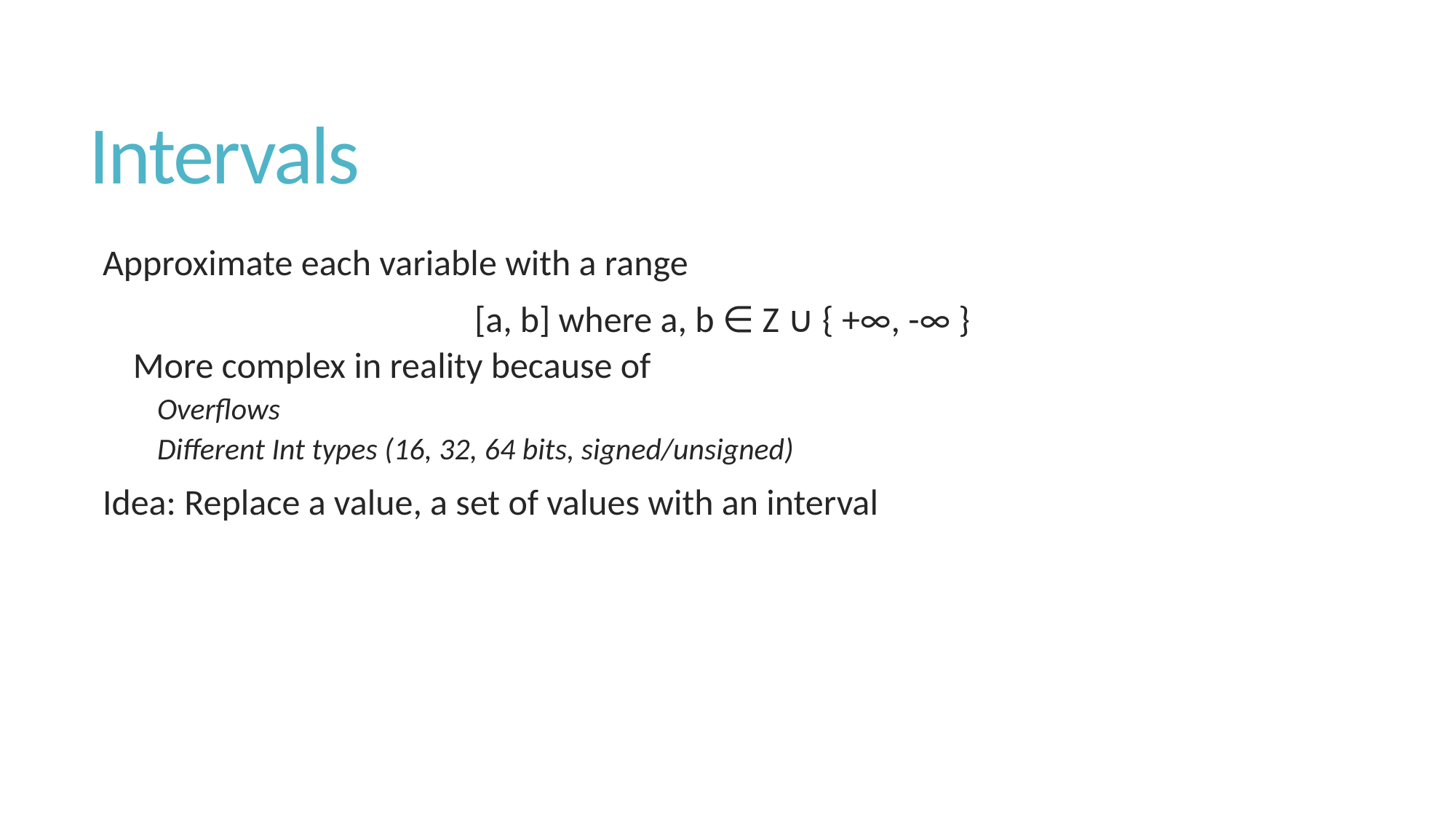

# Intervals
Approximate each variable with a range
[a, b] where a, b ∈ Z ∪ { +∞, -∞ }
More complex in reality because of
Overflows
Different Int types (16, 32, 64 bits, signed/unsigned)
Idea: Replace a value, a set of values with an interval